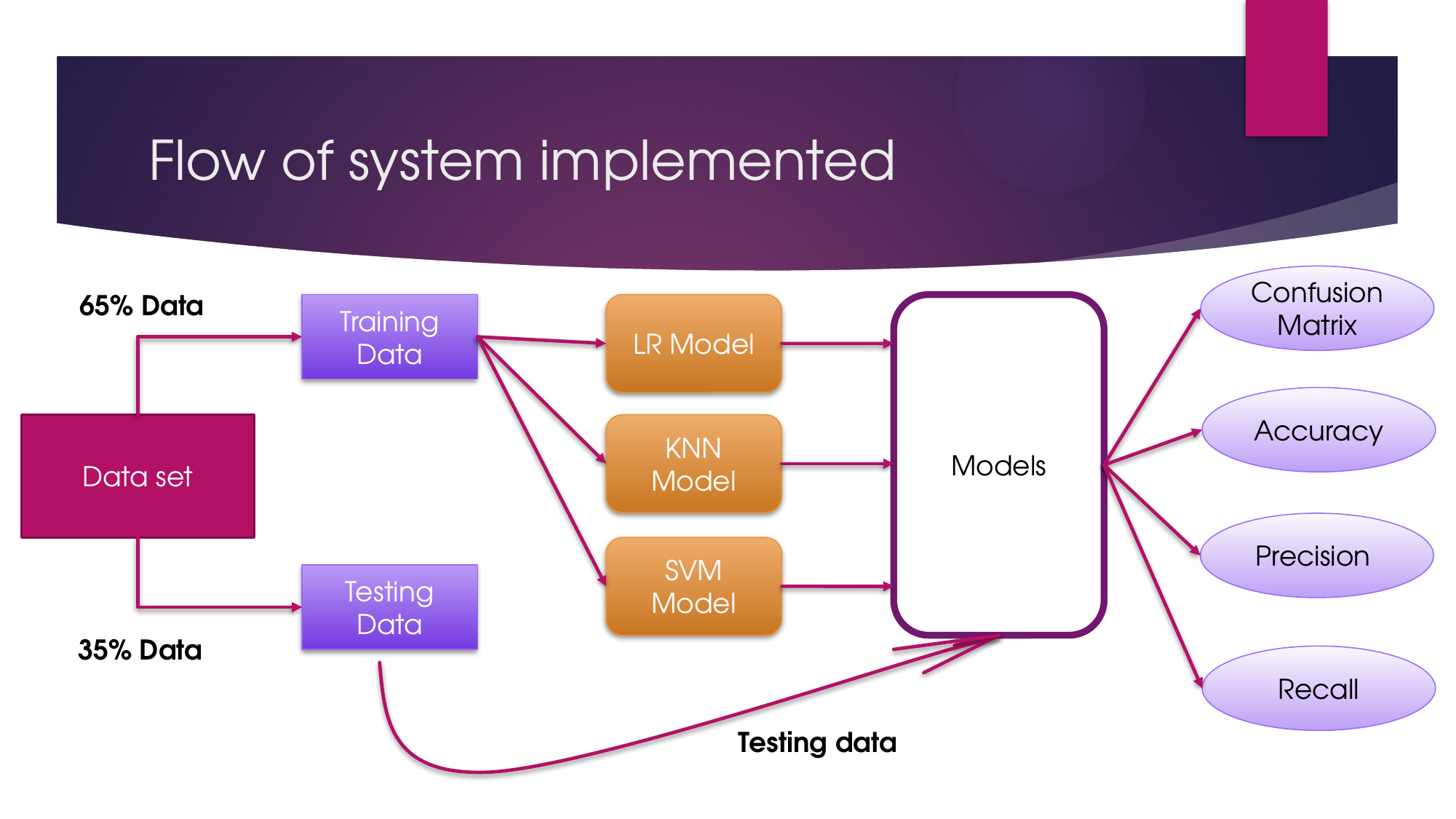

# Flow of system implemented
Confusion Matrix
65% Data
Training Data
LR Model
Models
Accuracy
KNN Model
Data set
Precision
SVM Model
Testing Data
35% Data

Recall
Testing data